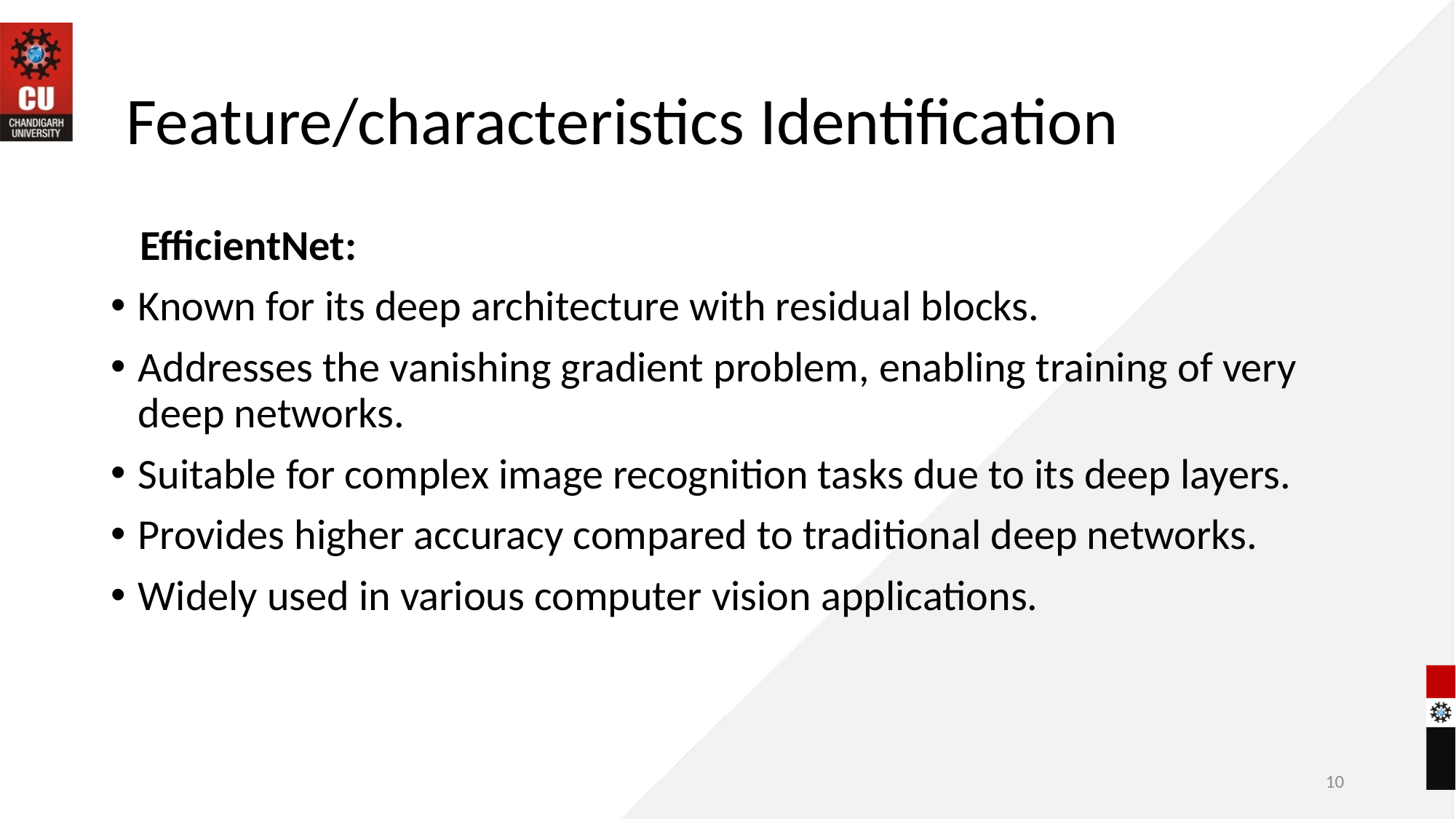

# Feature/characteristics Identification
   EfficientNet:
Known for its deep architecture with residual blocks.
Addresses the vanishing gradient problem, enabling training of very deep networks.
Suitable for complex image recognition tasks due to its deep layers.
Provides higher accuracy compared to traditional deep networks.
Widely used in various computer vision applications.
10